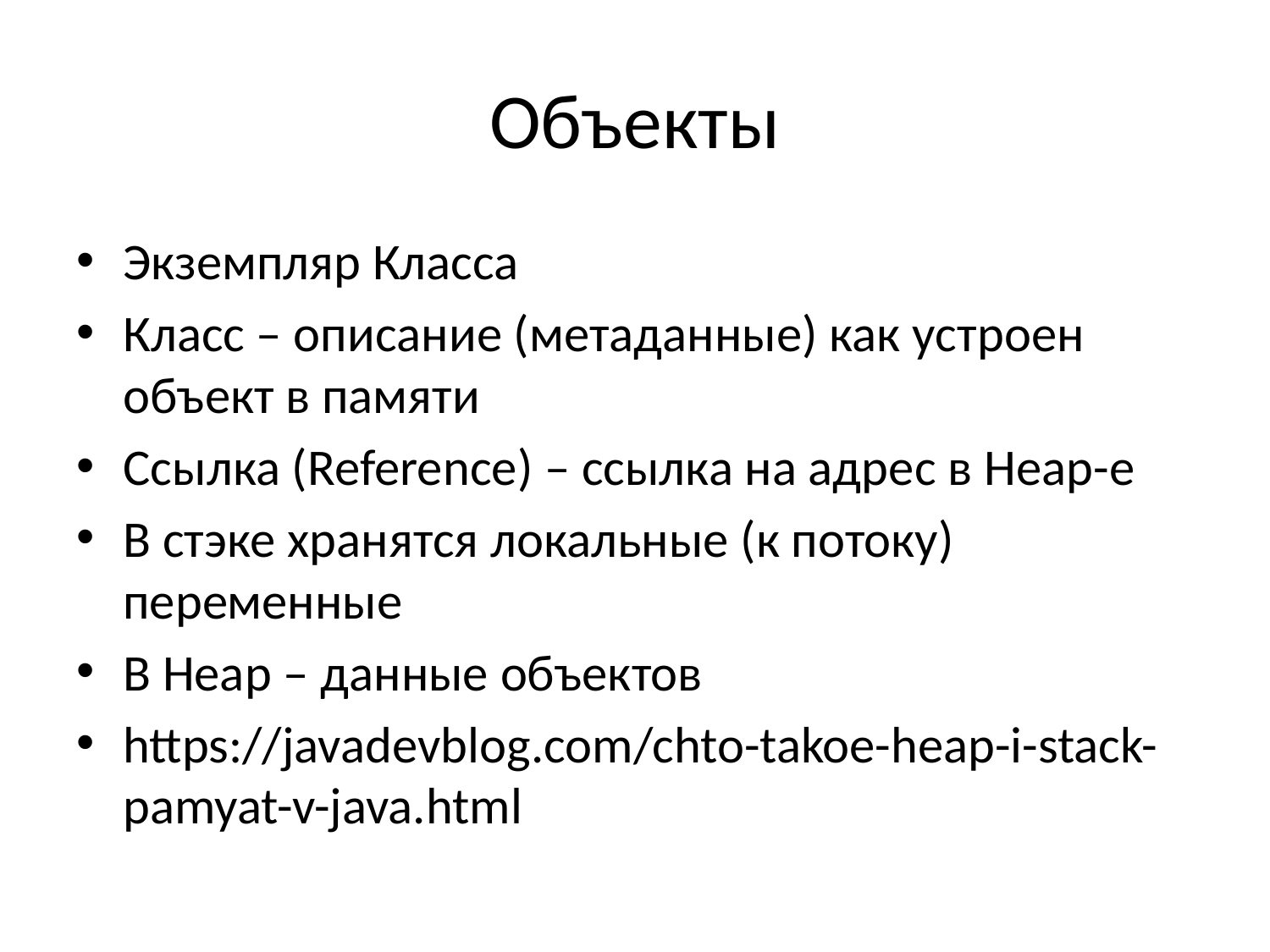

# Объекты
Экземпляр Класса
Класс – описание (метаданные) как устроен объект в памяти
Ссылка (Reference) – ссылка на адрес в Heap-е
В стэке хранятся локальные (к потоку) переменные
В Heap – данные объектов
https://javadevblog.com/chto-takoe-heap-i-stack-pamyat-v-java.html